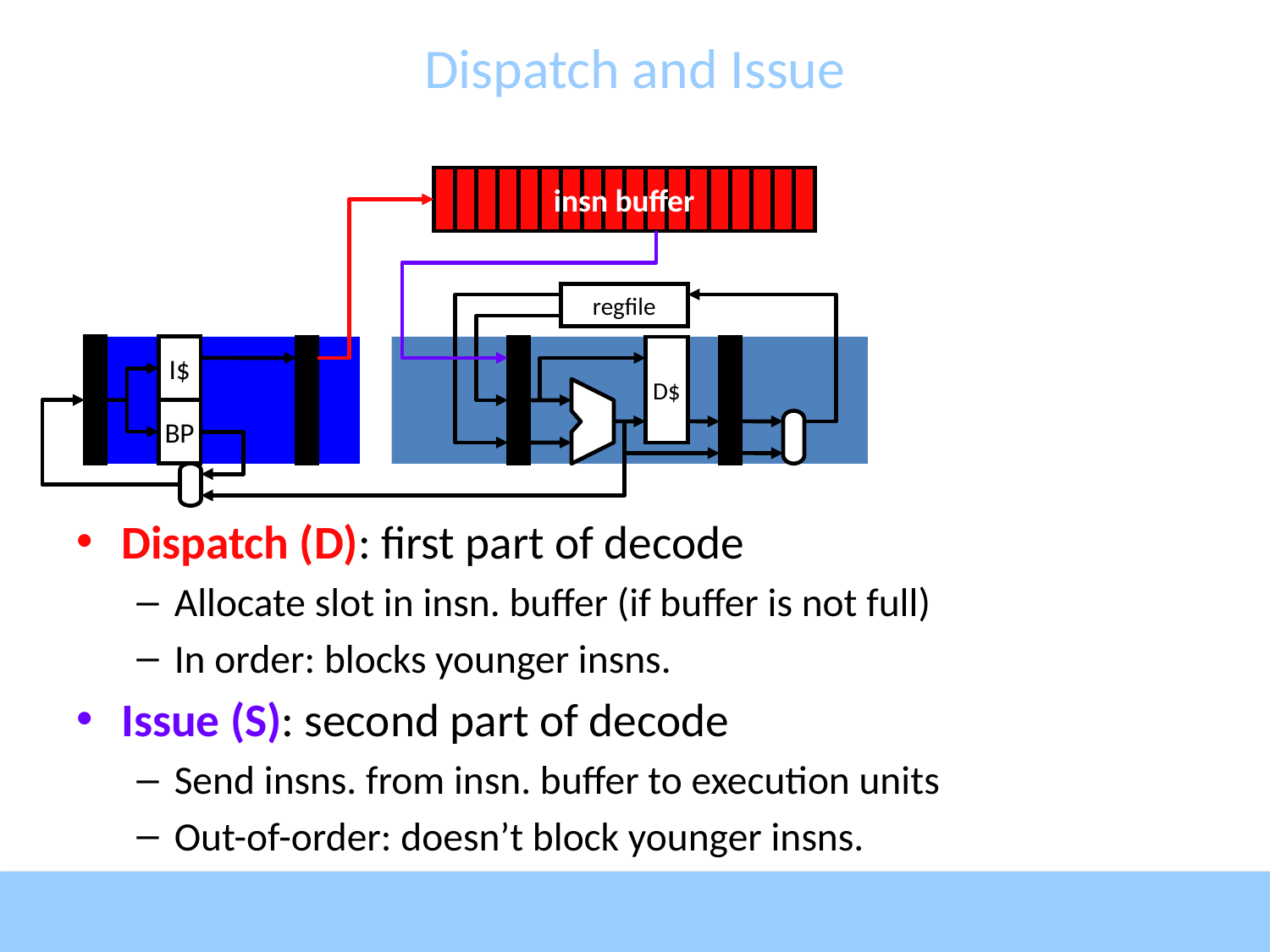

# Dispatch and Issue

insn buffer

regfile

I$

D$

BP

Dispatch (D): first part of decode
Allocate slot in insn. buffer (if buffer is not full)
In order: blocks younger insns.
Issue (S): second part of decode
Send insns. from insn. buffer to execution units
Out-of-order: doesn’t block younger insns.